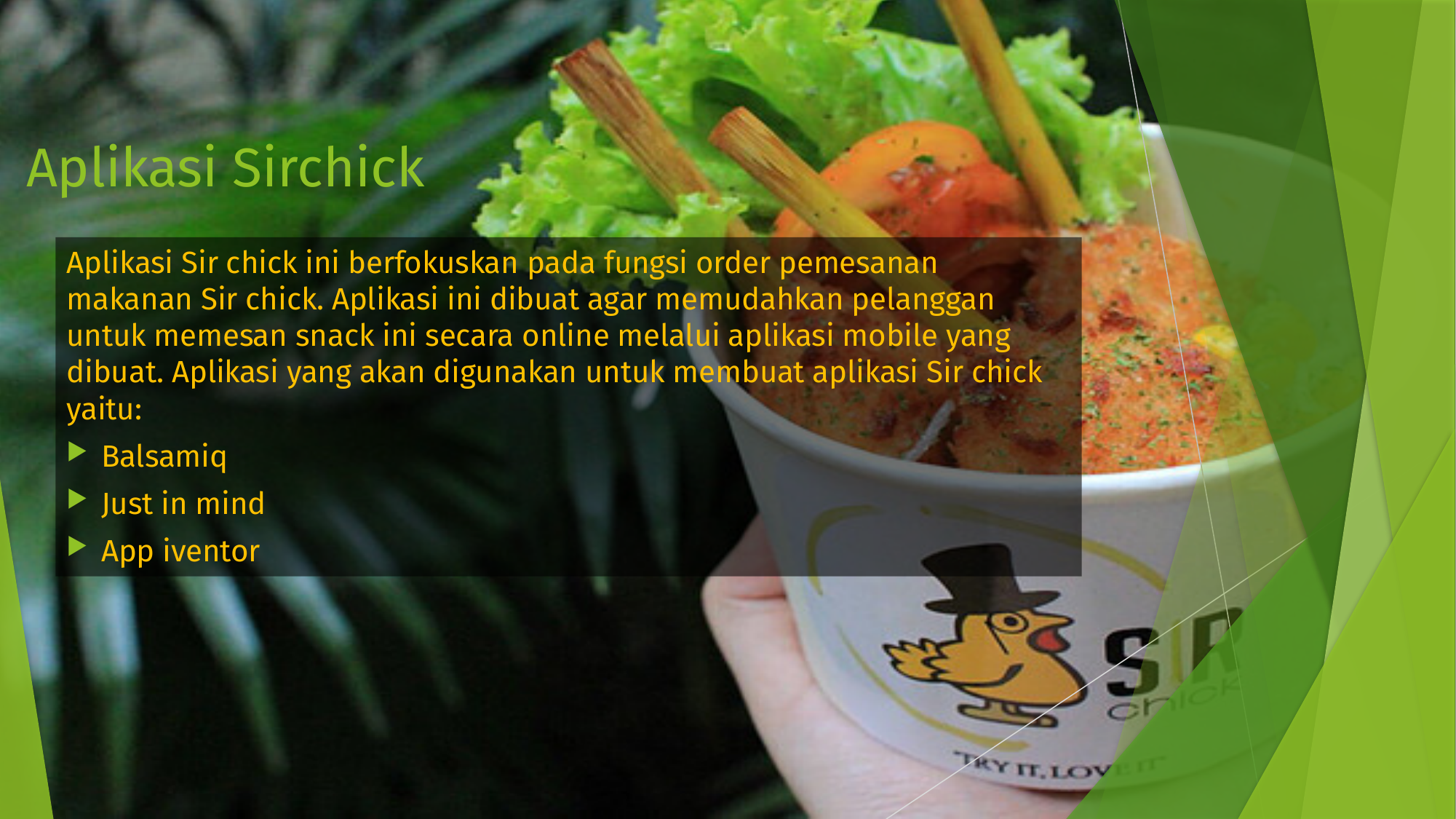

# Aplikasi Sirchick
Aplikasi Sir chick ini berfokuskan pada fungsi order pemesanan makanan Sir chick. Aplikasi ini dibuat agar memudahkan pelanggan untuk memesan snack ini secara online melalui aplikasi mobile yang dibuat. Aplikasi yang akan digunakan untuk membuat aplikasi Sir chick yaitu:
Balsamiq
Just in mind
App iventor